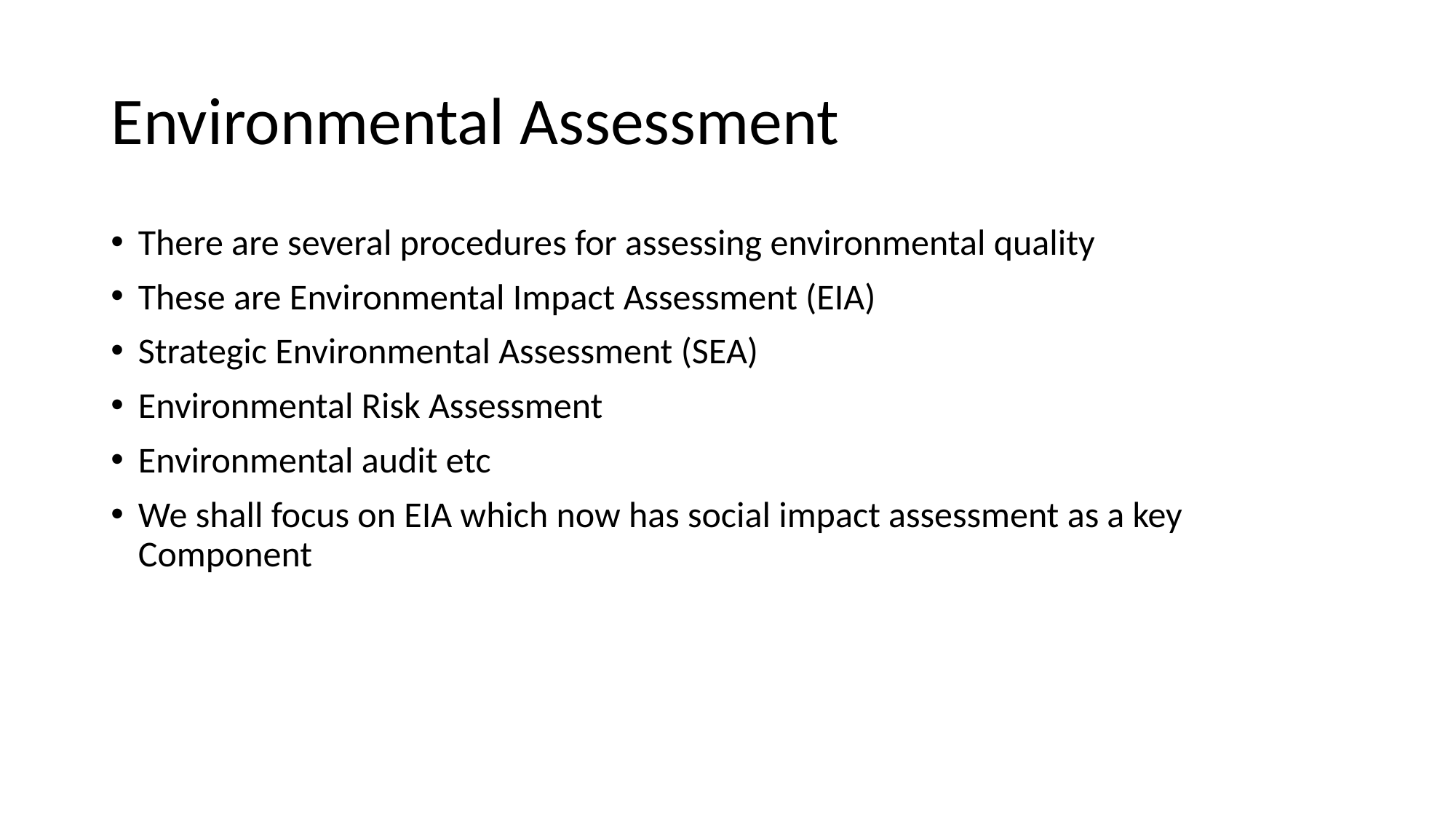

# Environmental Assessment
There are several procedures for assessing environmental quality
These are Environmental Impact Assessment (EIA)
Strategic Environmental Assessment (SEA)
Environmental Risk Assessment
Environmental audit etc
We shall focus on EIA which now has social impact assessment as a key Component